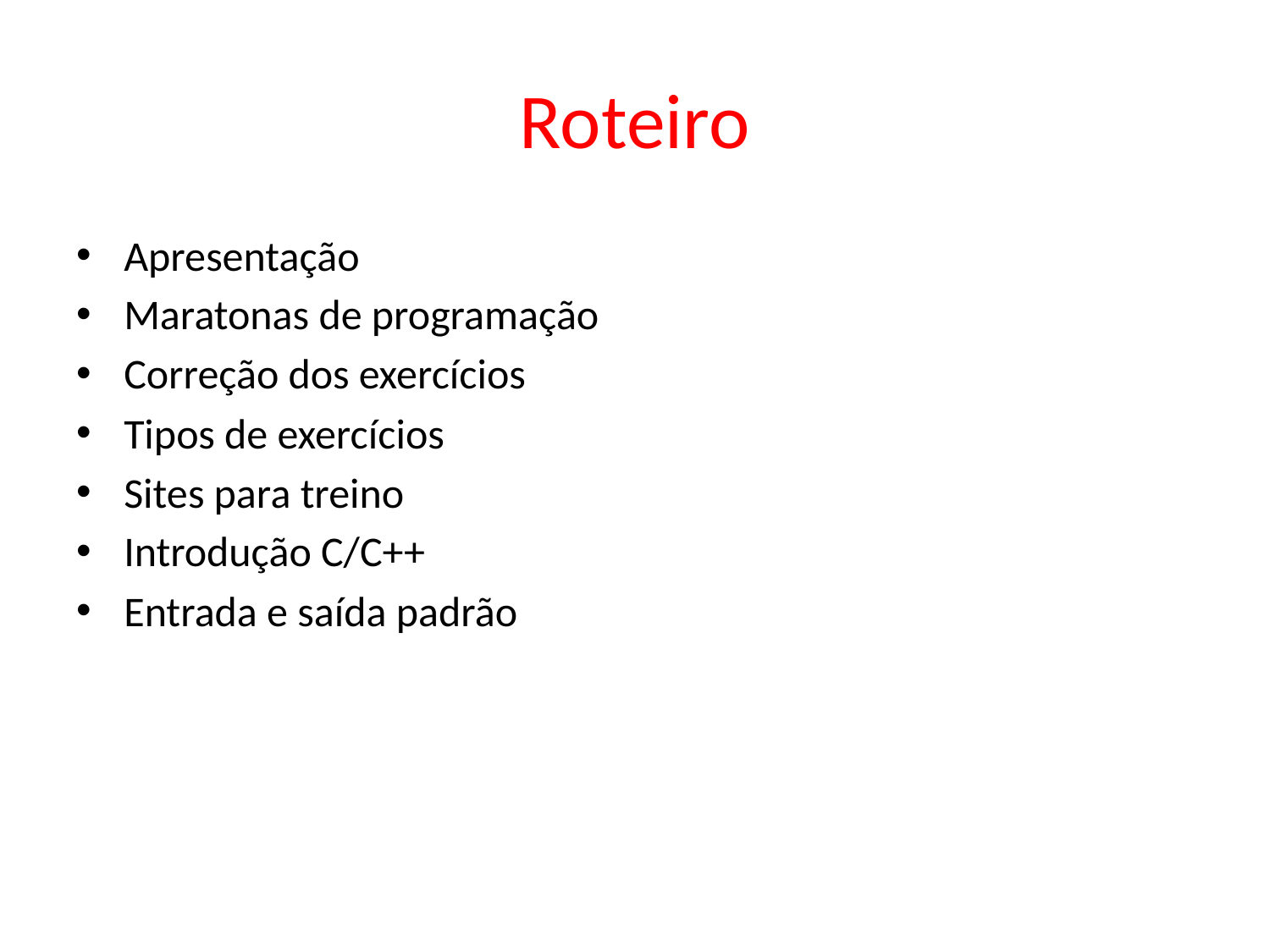

# Roteiro
Apresentação
Maratonas de programação
Correção dos exercícios
Tipos de exercícios
Sites para treino
Introdução C/C++
Entrada e saída padrão